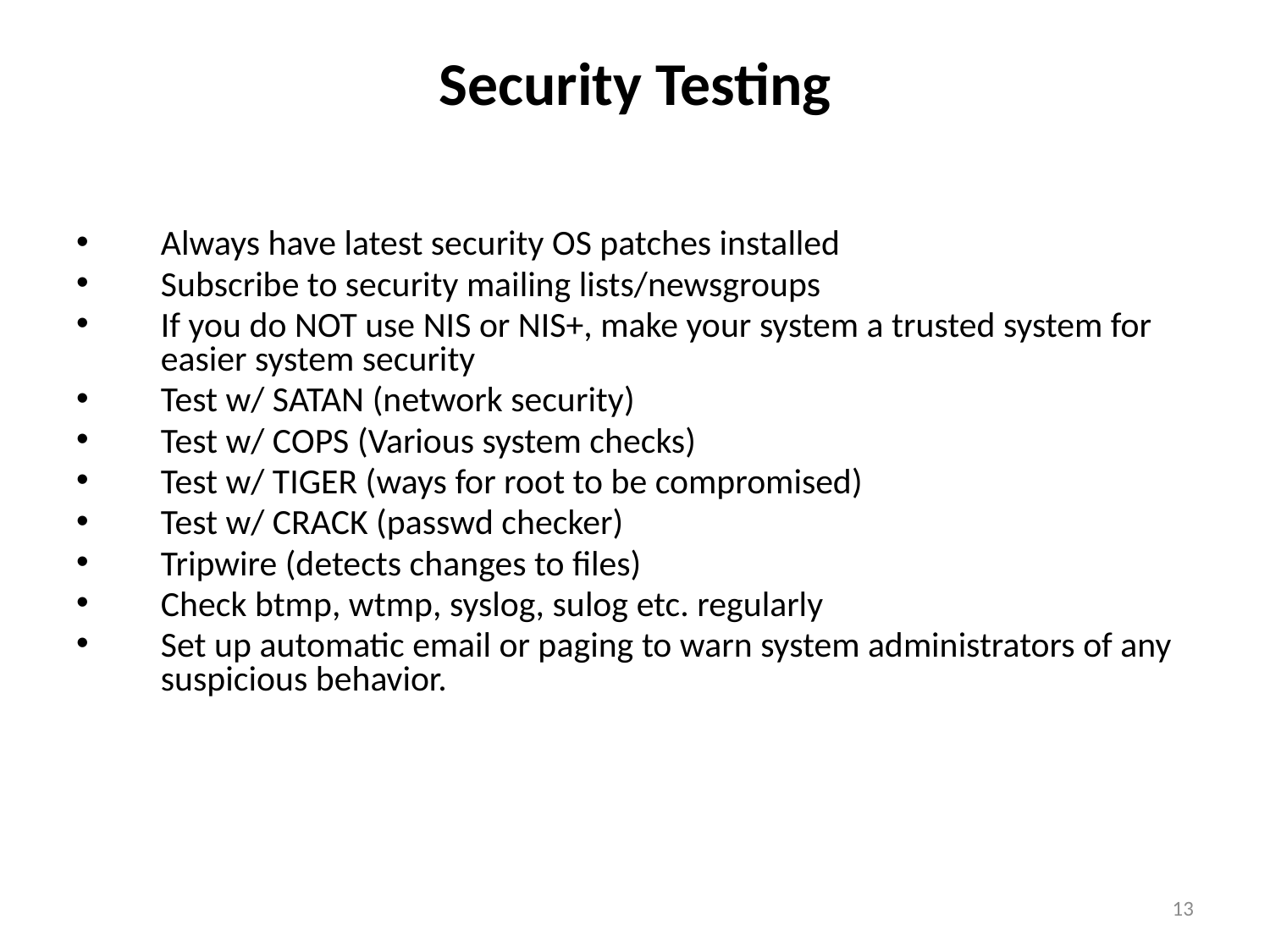

# Security Testing
Always have latest security OS patches installed
Subscribe to security mailing lists/newsgroups
If you do NOT use NIS or NIS+, make your system a trusted system for easier system security
Test w/ SATAN (network security)
Test w/ COPS (Various system checks)
Test w/ TIGER (ways for root to be compromised)
Test w/ CRACK (passwd checker)
Tripwire (detects changes to files)
Check btmp, wtmp, syslog, sulog etc. regularly
Set up automatic email or paging to warn system administrators of any suspicious behavior.

13